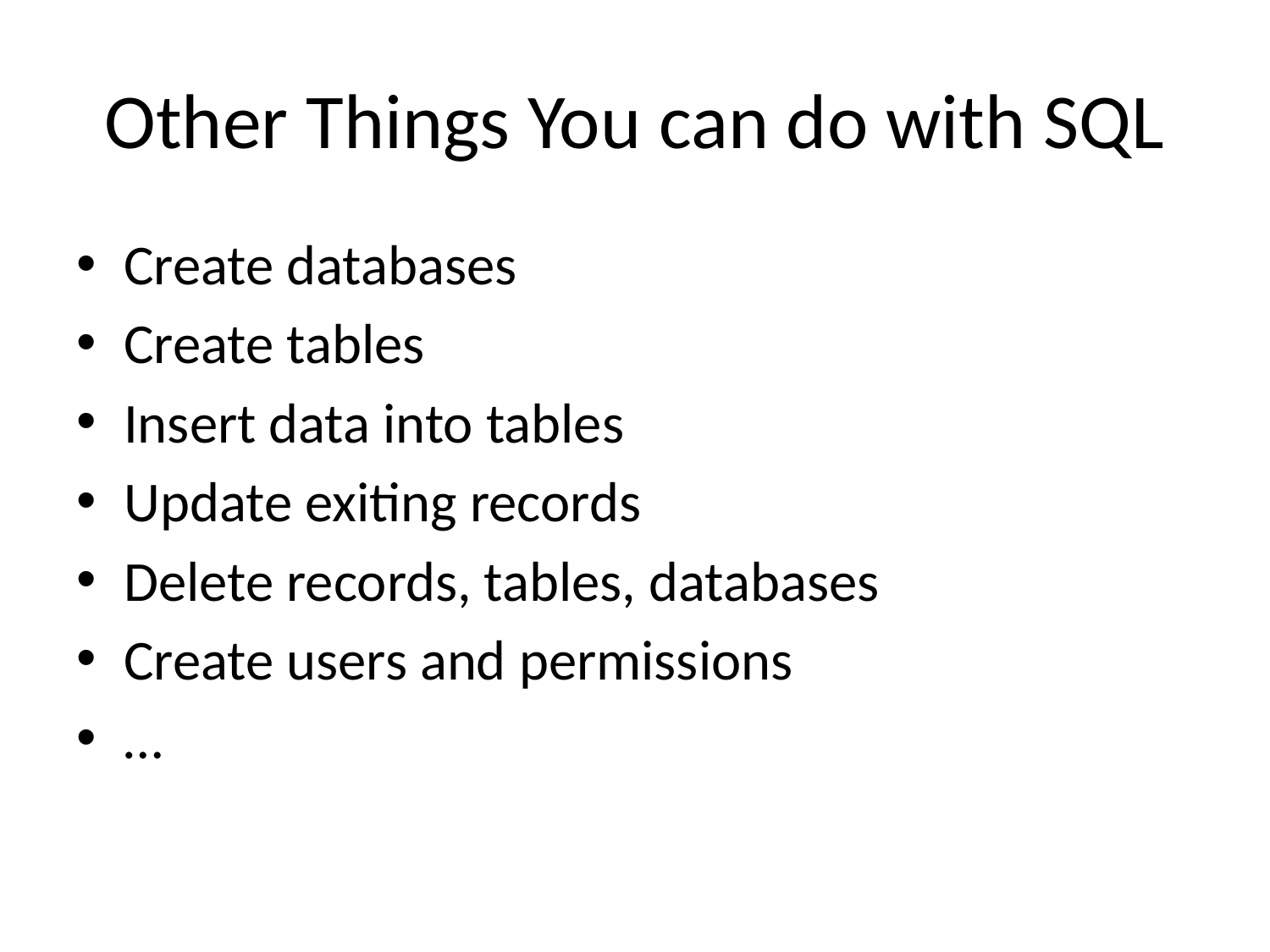

# Other Things You can do with SQL
Create databases
Create tables
Insert data into tables
Update exiting records
Delete records, tables, databases
Create users and permissions
…